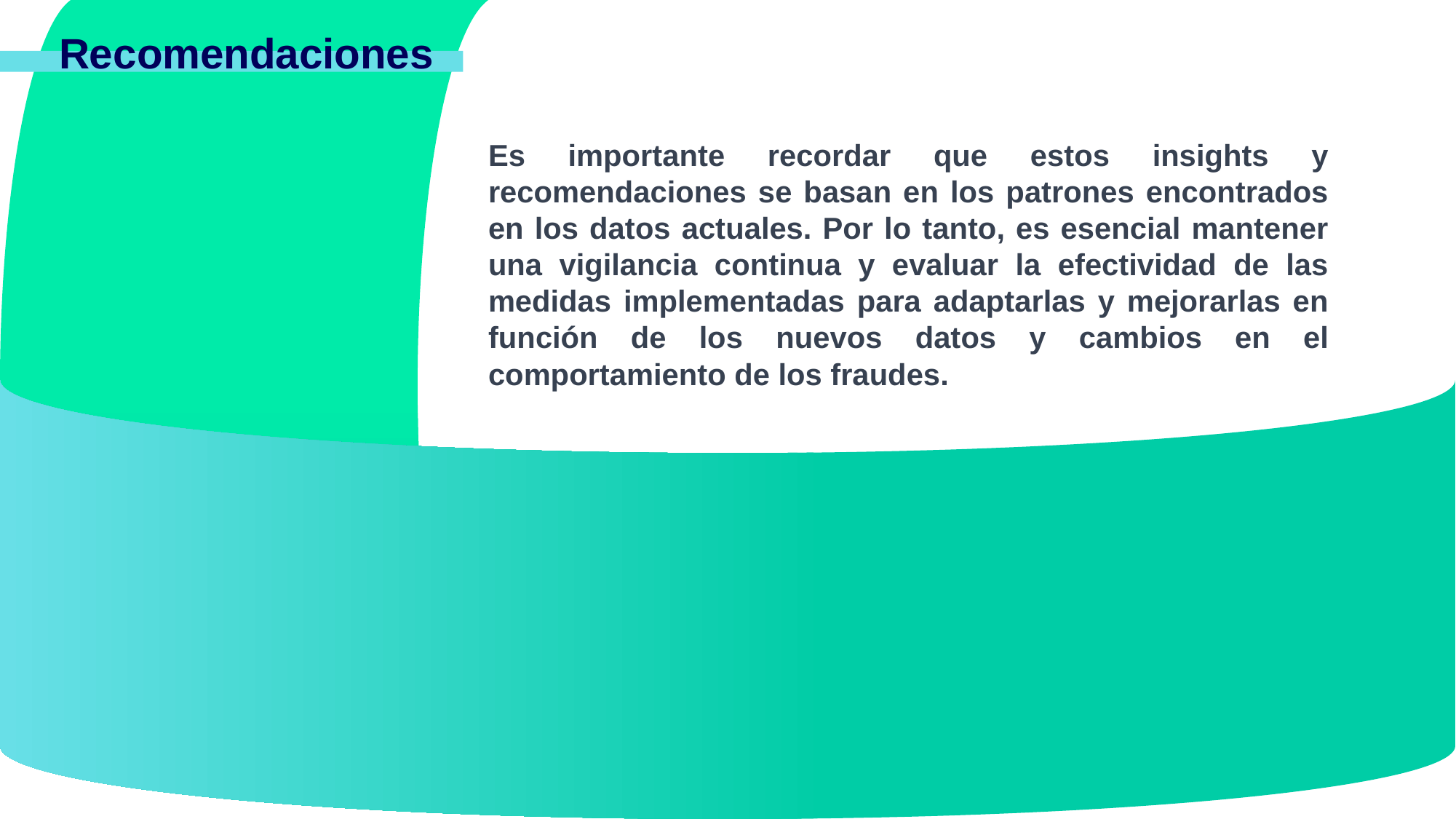

Recomendaciones

Es importante recordar que estos insights y recomendaciones se basan en los patrones encontrados en los datos actuales. Por lo tanto, es esencial mantener una vigilancia continua y evaluar la efectividad de las medidas implementadas para adaptarlas y mejorarlas en función de los nuevos datos y cambios en el comportamiento de los fraudes.